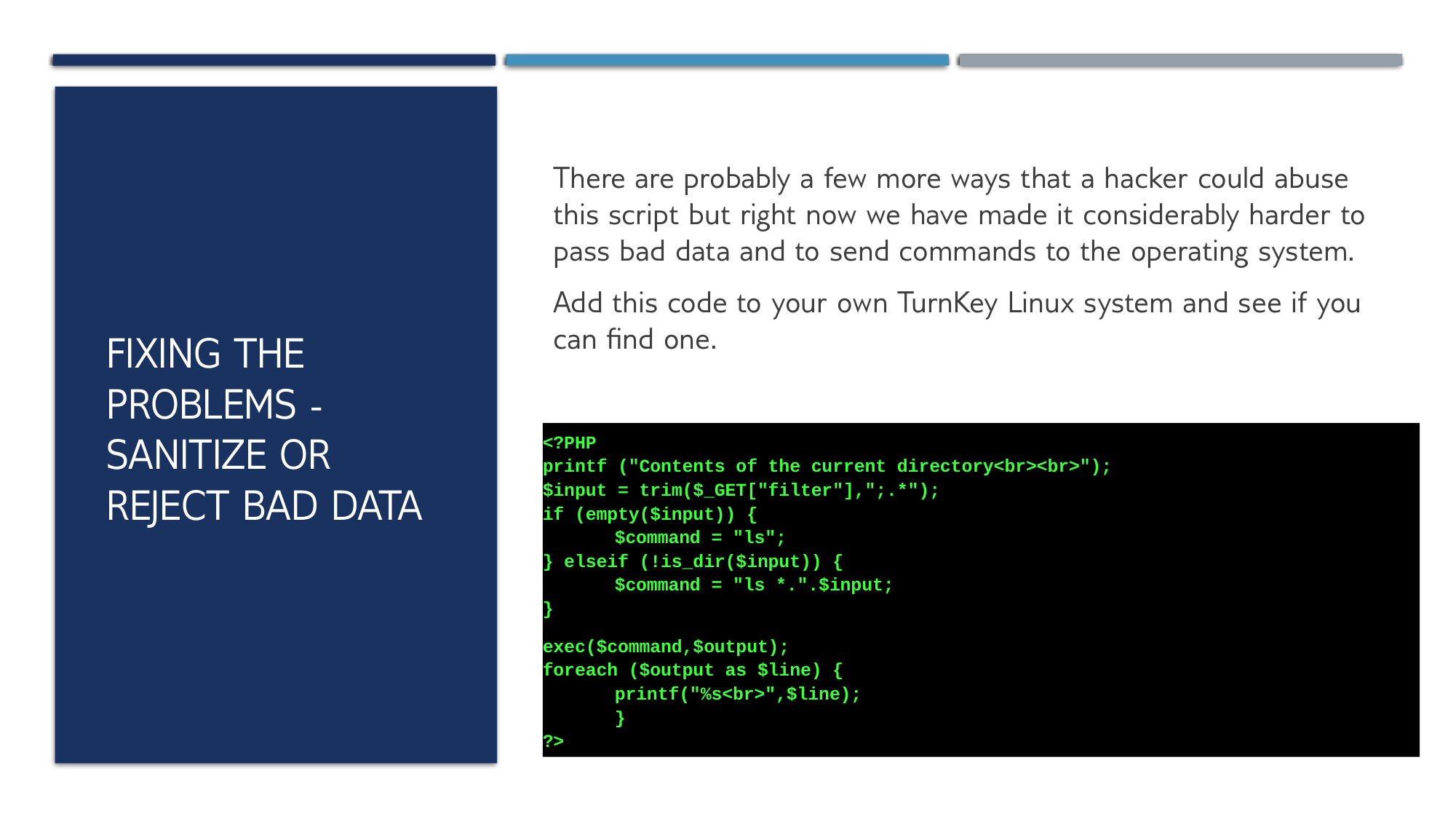

There are probably a few more ways that a hacker could abuse this script but right now we have made it considerably harder to pass bad data and to send commands to the operating system.
Add this code to your own TurnKey Linux system and see if you can find one.
# Fixing the problems - Sanitize or Reject bad data
<?PHP
printf ("Contents of the current directory<br><br>");
$input = trim($_GET["filter"],";.*");
if (empty($input)) {
	$command = "ls";
} elseif (!is_dir($input)) {
	$command = "ls *.".$input;
}
exec($command,$output);
foreach ($output as $line) {
	printf("%s<br>",$line);
	}
?>